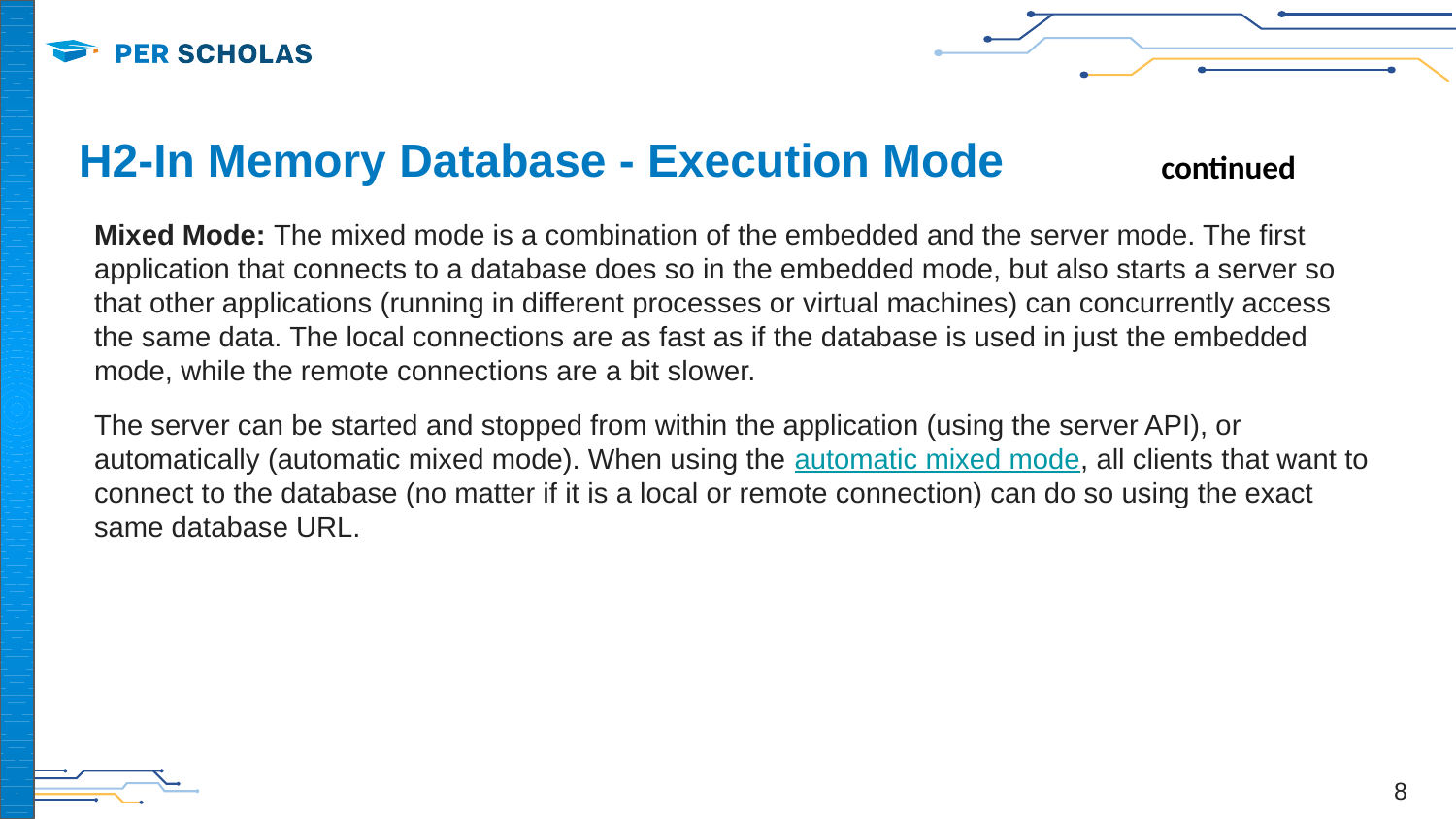

# H2-In Memory Database - Execution Mode
continued
Mixed Mode: The mixed mode is a combination of the embedded and the server mode. The first application that connects to a database does so in the embedded mode, but also starts a server so that other applications (running in different processes or virtual machines) can concurrently access the same data. The local connections are as fast as if the database is used in just the embedded mode, while the remote connections are a bit slower.
The server can be started and stopped from within the application (using the server API), or automatically (automatic mixed mode). When using the automatic mixed mode, all clients that want to connect to the database (no matter if it is a local or remote connection) can do so using the exact same database URL.

8